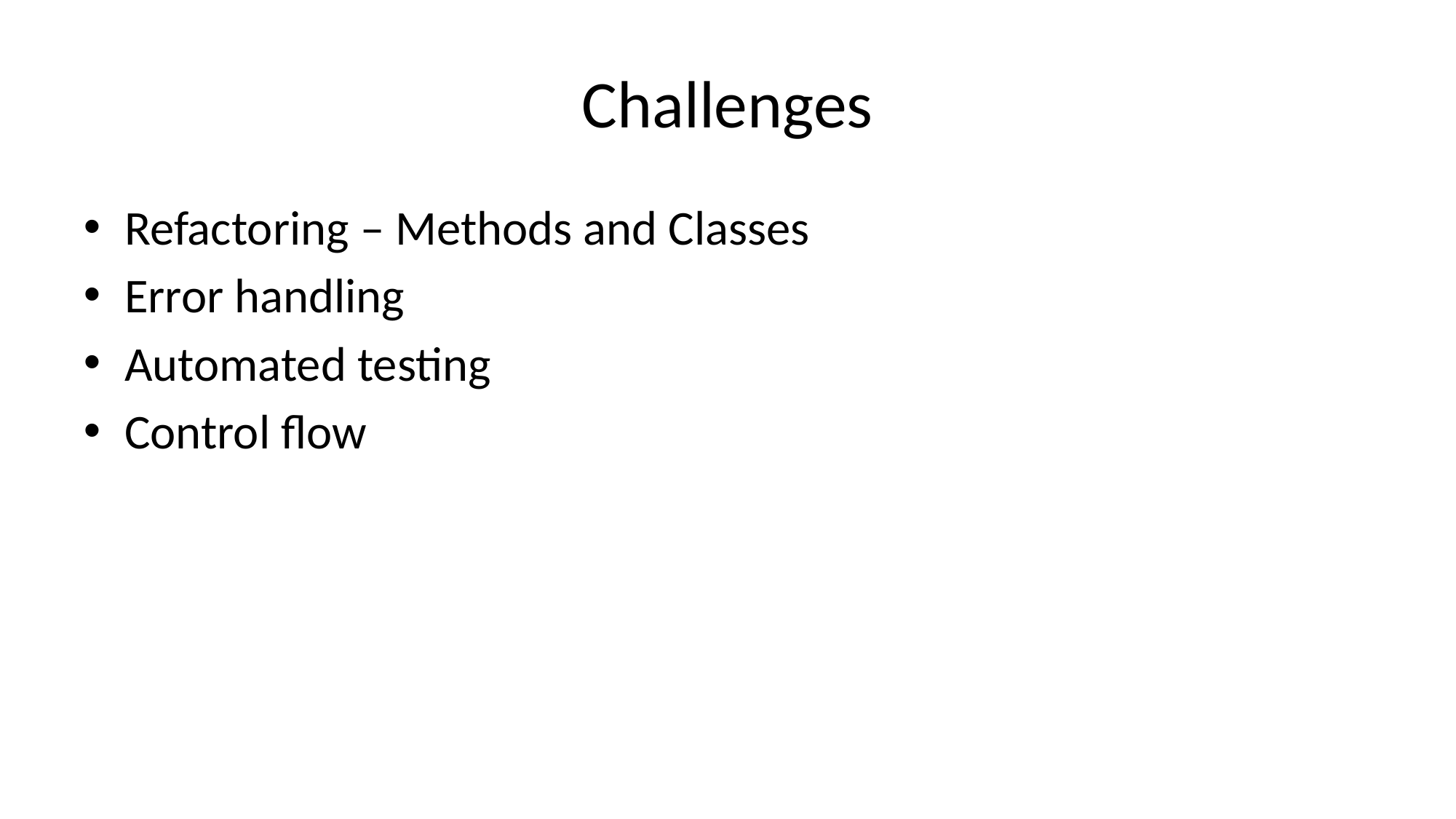

# Challenges
Refactoring – Methods and Classes
Error handling
Automated testing
Control flow